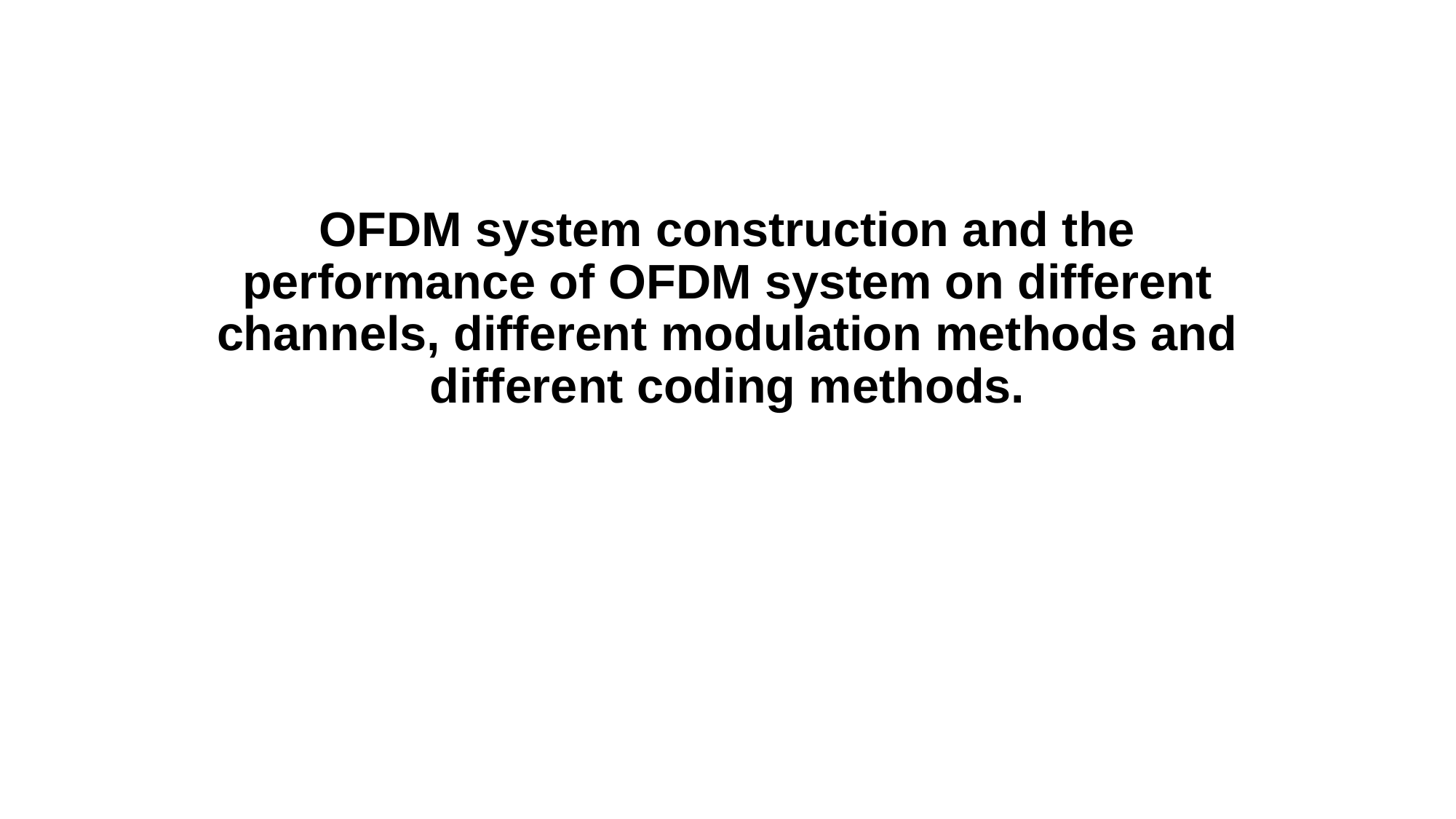

# OFDM system construction and the performance of OFDM system on different channels, different modulation methods and different coding methods.